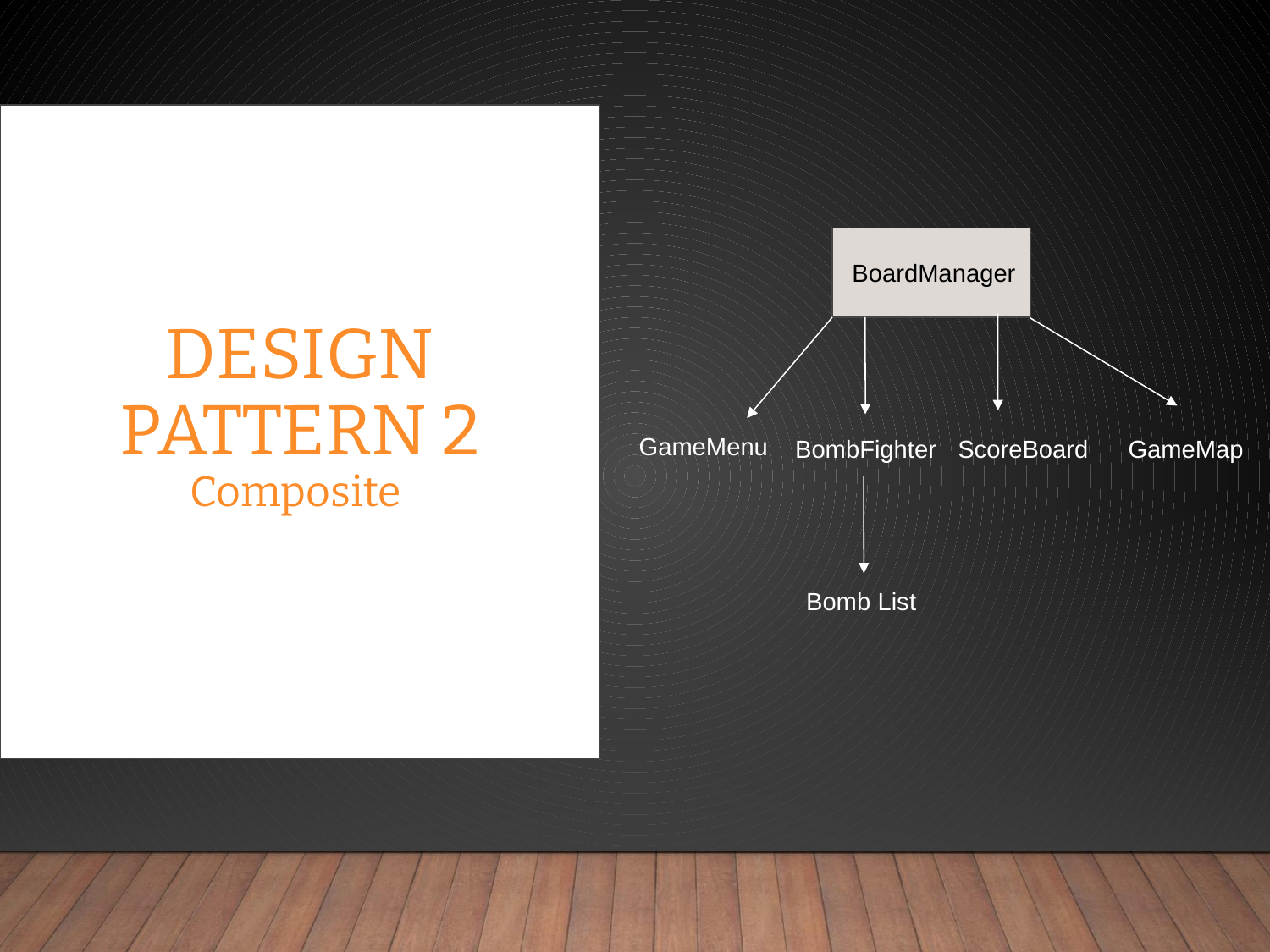

DESIGN PATTERN 2
Composite

 BoardManager
GameMenu

BombFighter

ScoreBoard

GameMap

Bomb List
Composite Design pattern